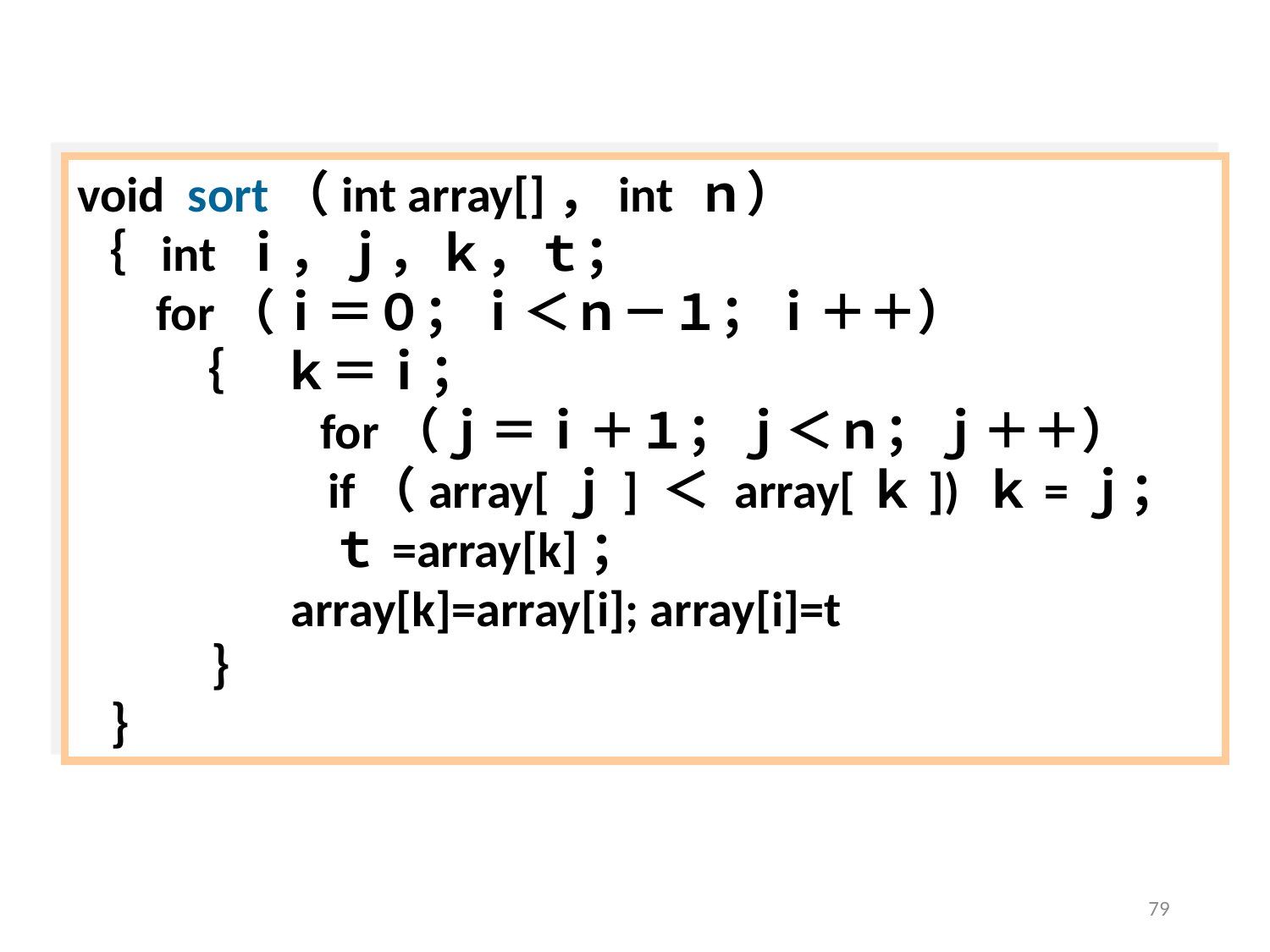

void  sort（int array[]，int ｎ）
｛  int ｉ，ｊ，ｋ，ｔ；
       for（ｉ＝０；ｉ＜ｎ－１；ｉ＋＋）
　　｛     ｋ＝ｉ；
　　　　   for（ｊ＝ｉ＋１；ｊ＜ｎ；ｊ＋＋）
       　　　if（array[ｊ] ＜ array[ｋ]) ｋ=ｊ；
　　　　     ｔ=array[k]；
                   array[k]=array[i]; array[i]=t
           ｝
  ｝
79